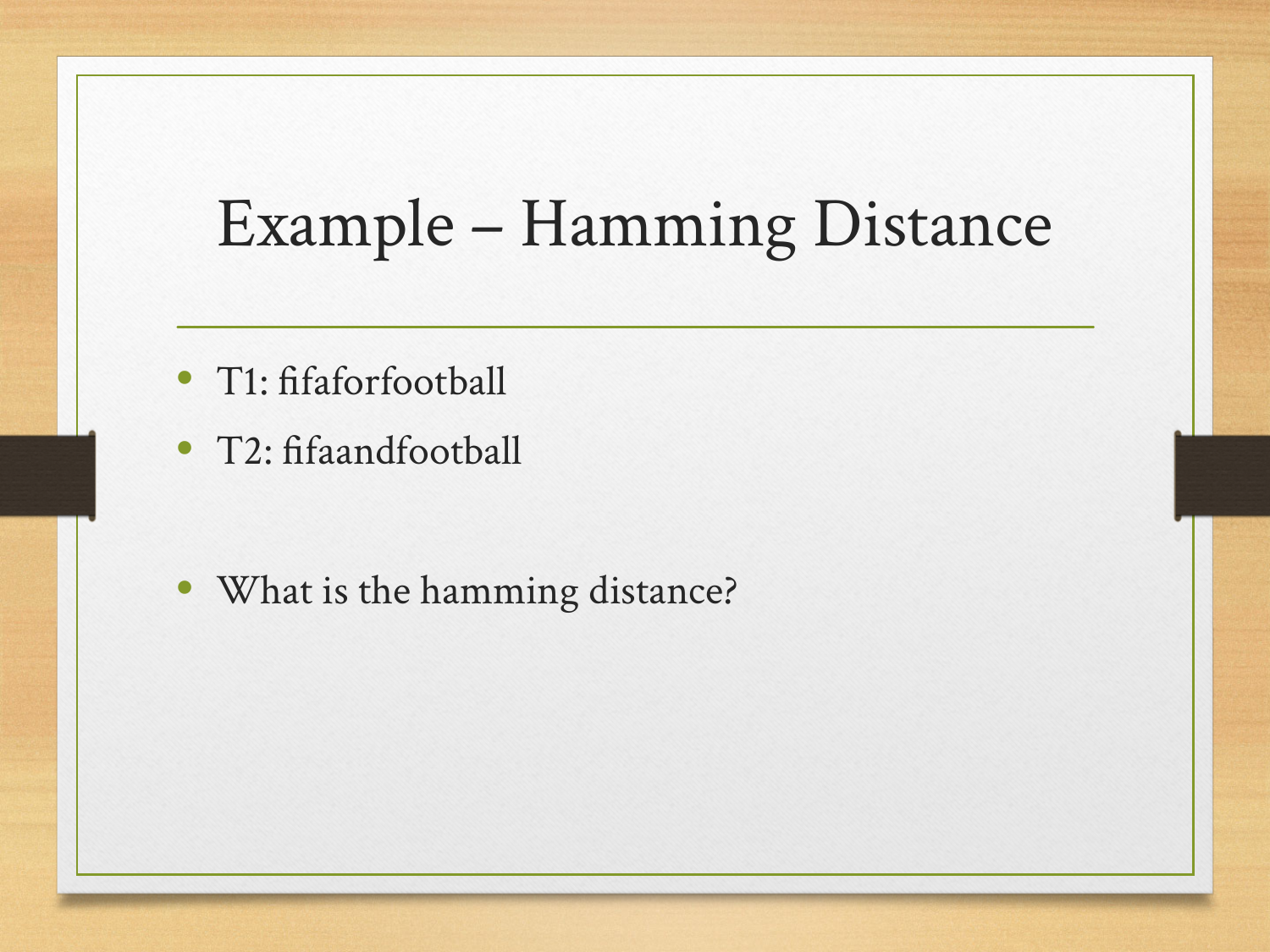

# Example – Hamming Distance
T1: fifaforfootball
T2: fifaandfootball

What is the hamming distance?